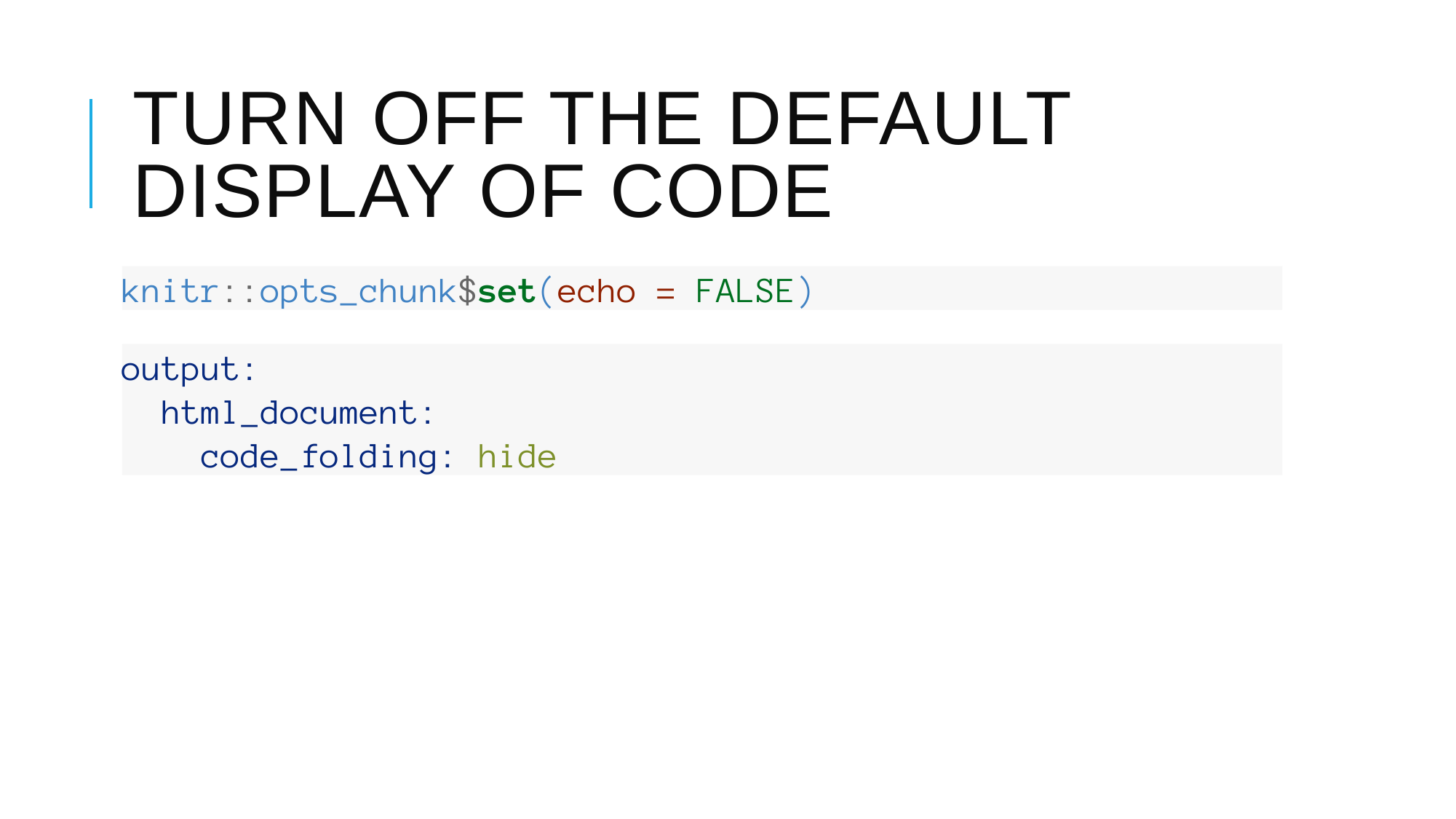

# Turn off the default display of code
knitr::opts_chunk$set(echo = FALSE)
output:
  html_document:
    code_folding: hide